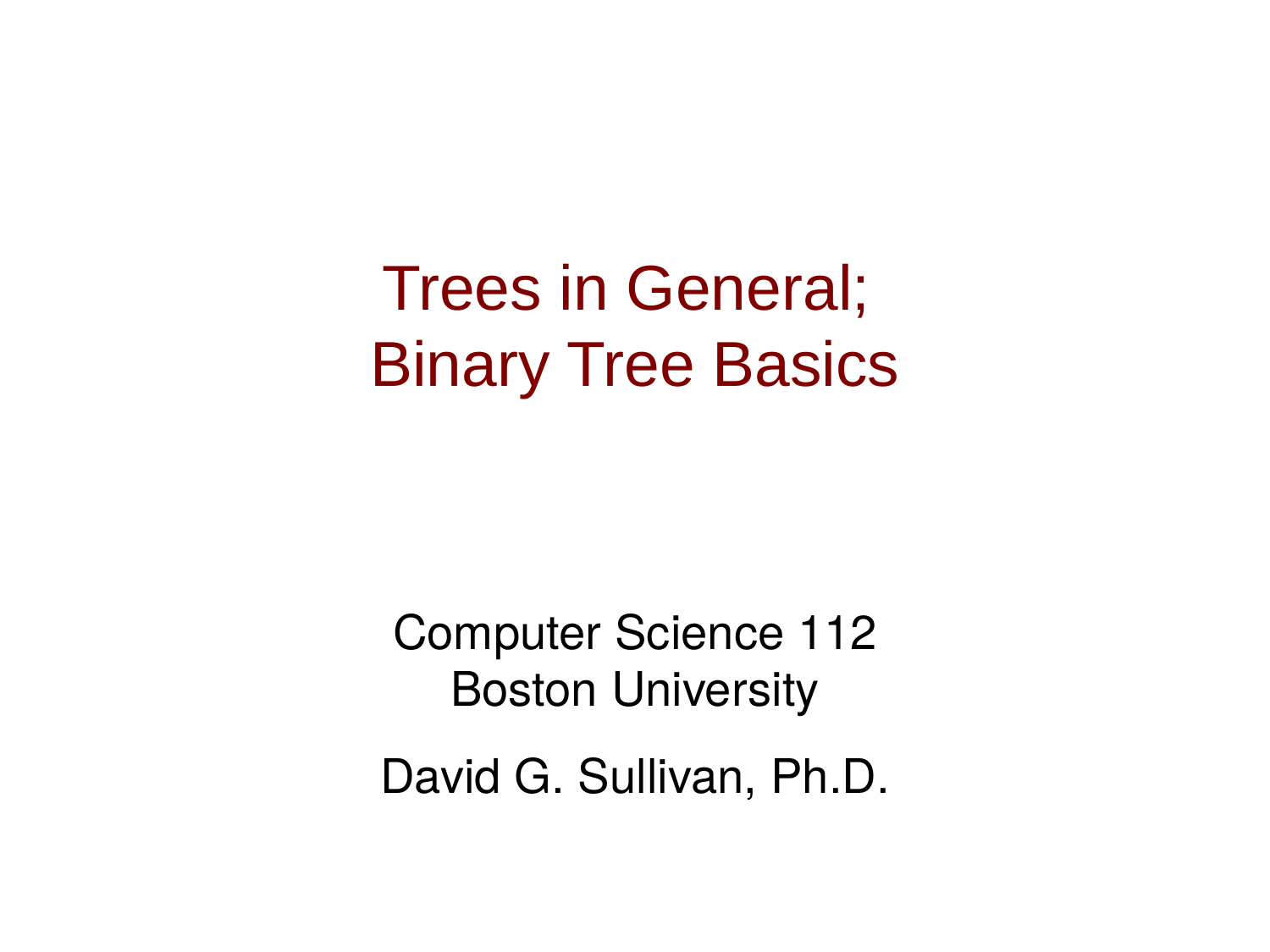

# Trees in General; Binary Tree Basics
Computer Science 112
Boston University
David G. Sullivan, Ph.D.